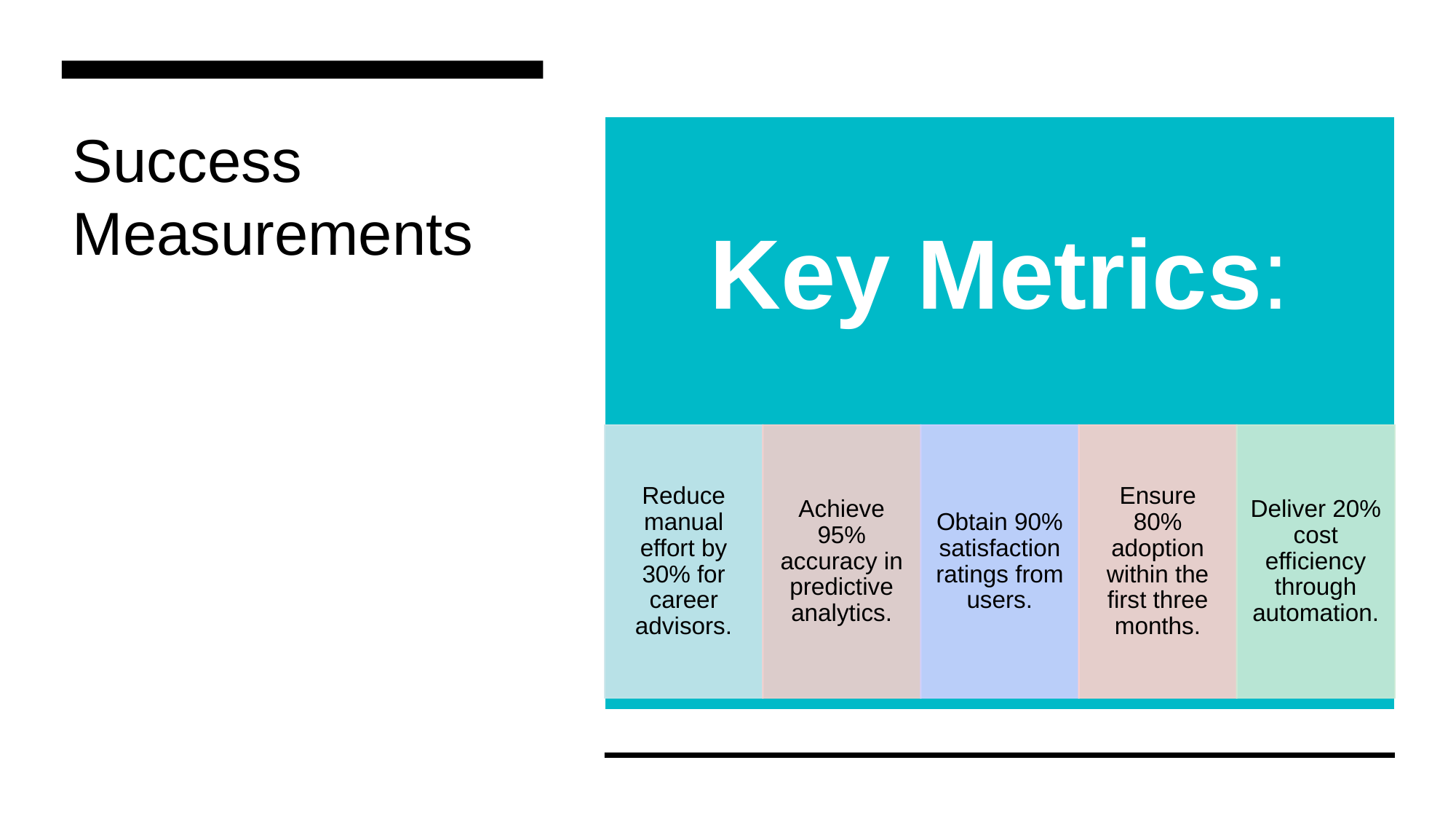

# Success Measurements
Key Metrics:
Reduce manual effort by 30% for career advisors.
Achieve 95% accuracy in predictive analytics.
Obtain 90% satisfaction ratings from users.
Ensure 80% adoption within the first three months.
Deliver 20% cost efficiency through automation.